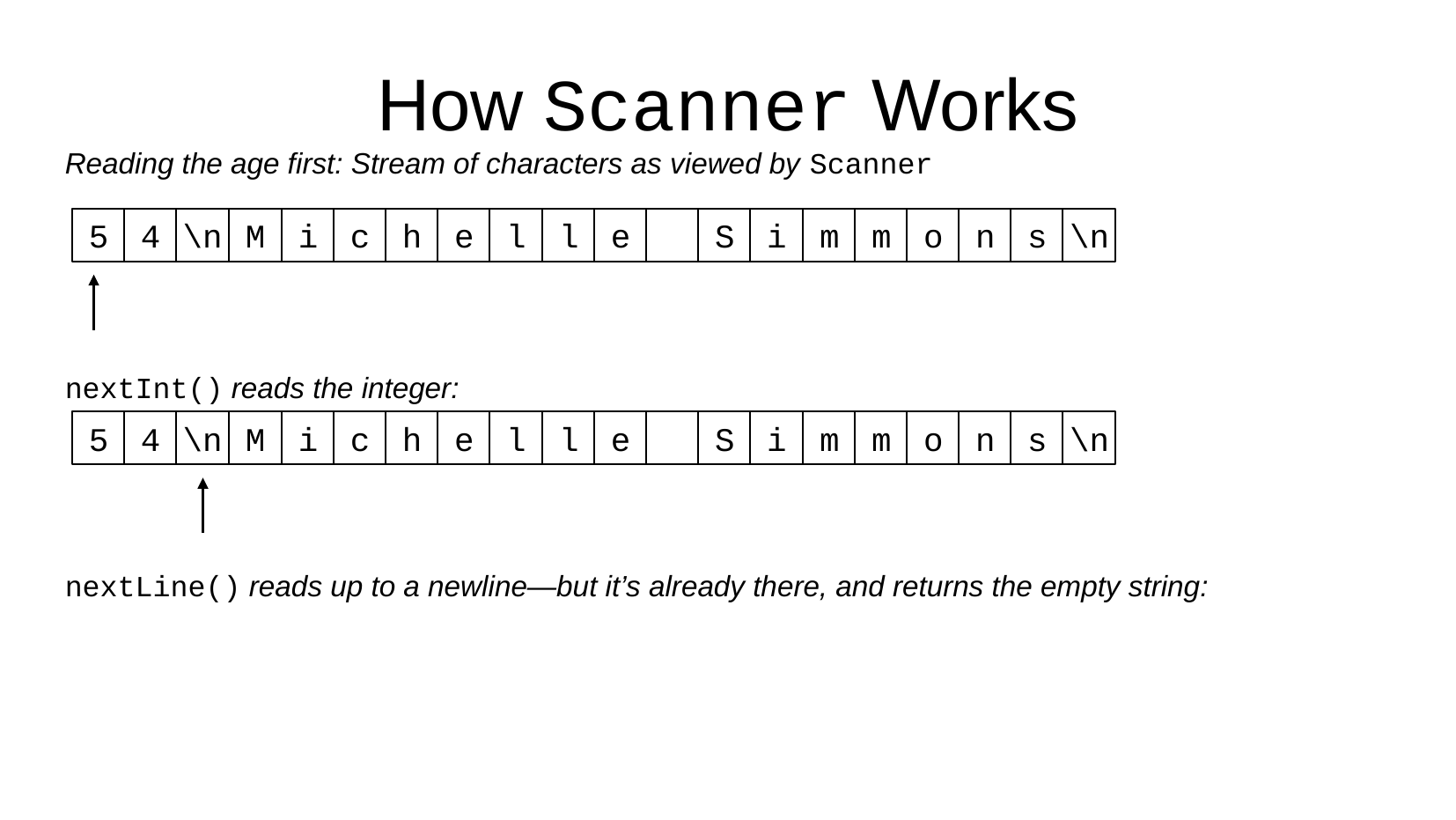

How Scanner Works
Reading the age first: Stream of characters as viewed by Scanner
5
4
\n
M
i
c
h
e
l
l
e

S
i
m
m
o
n
s
\n

nextInt() reads the integer:
5
4
\n
M
i
c
h
e
l
l
e

S
i
m
m
o
n
s
\n

nextLine() reads up to a newline—but it’s already there, and returns the empty string: